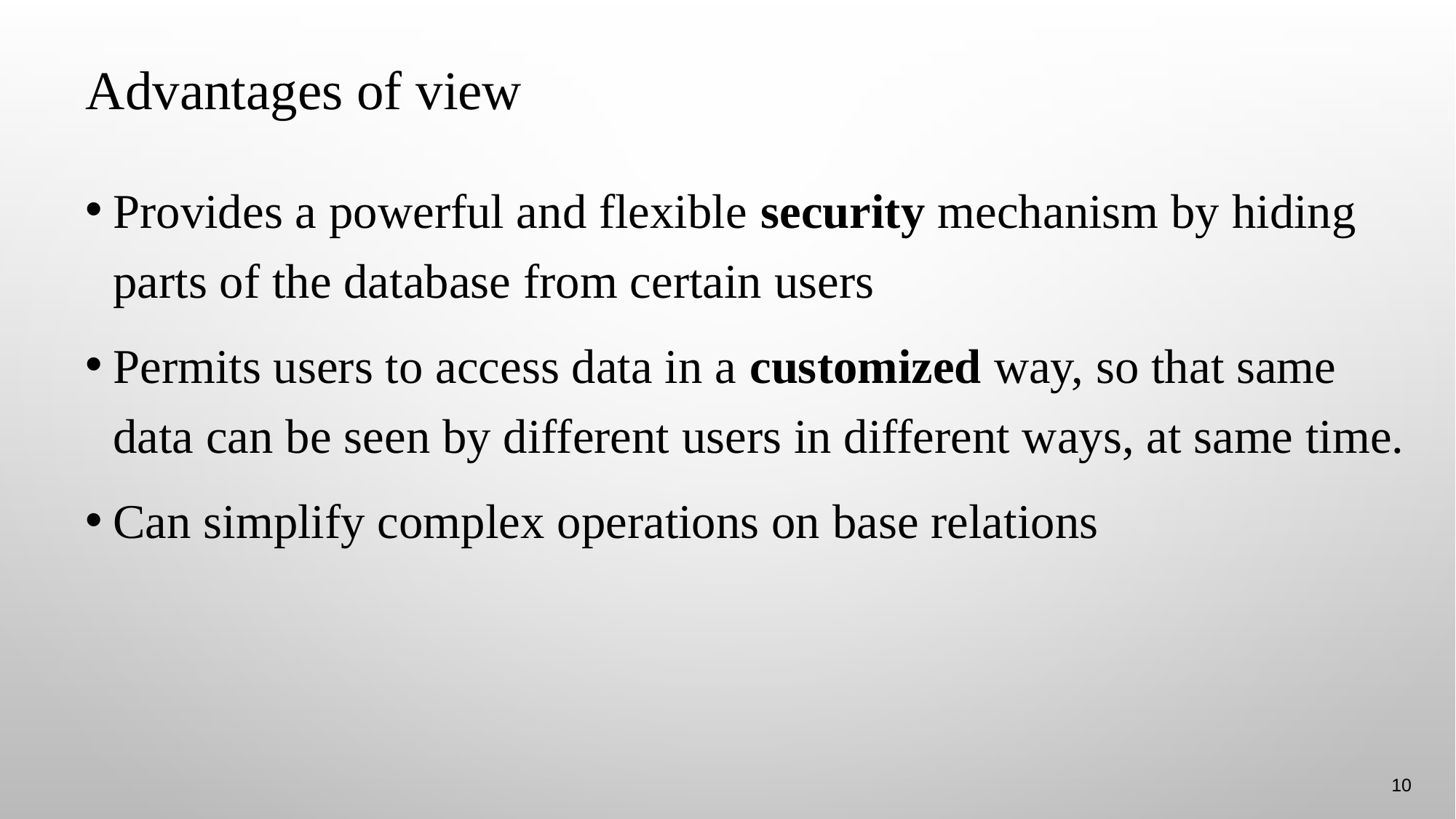

# Advantages of view
Provides a powerful and flexible security mechanism by hiding parts of the database from certain users
Permits users to access data in a customized way, so that same data can be seen by different users in different ways, at same time.
Can simplify complex operations on base relations
10